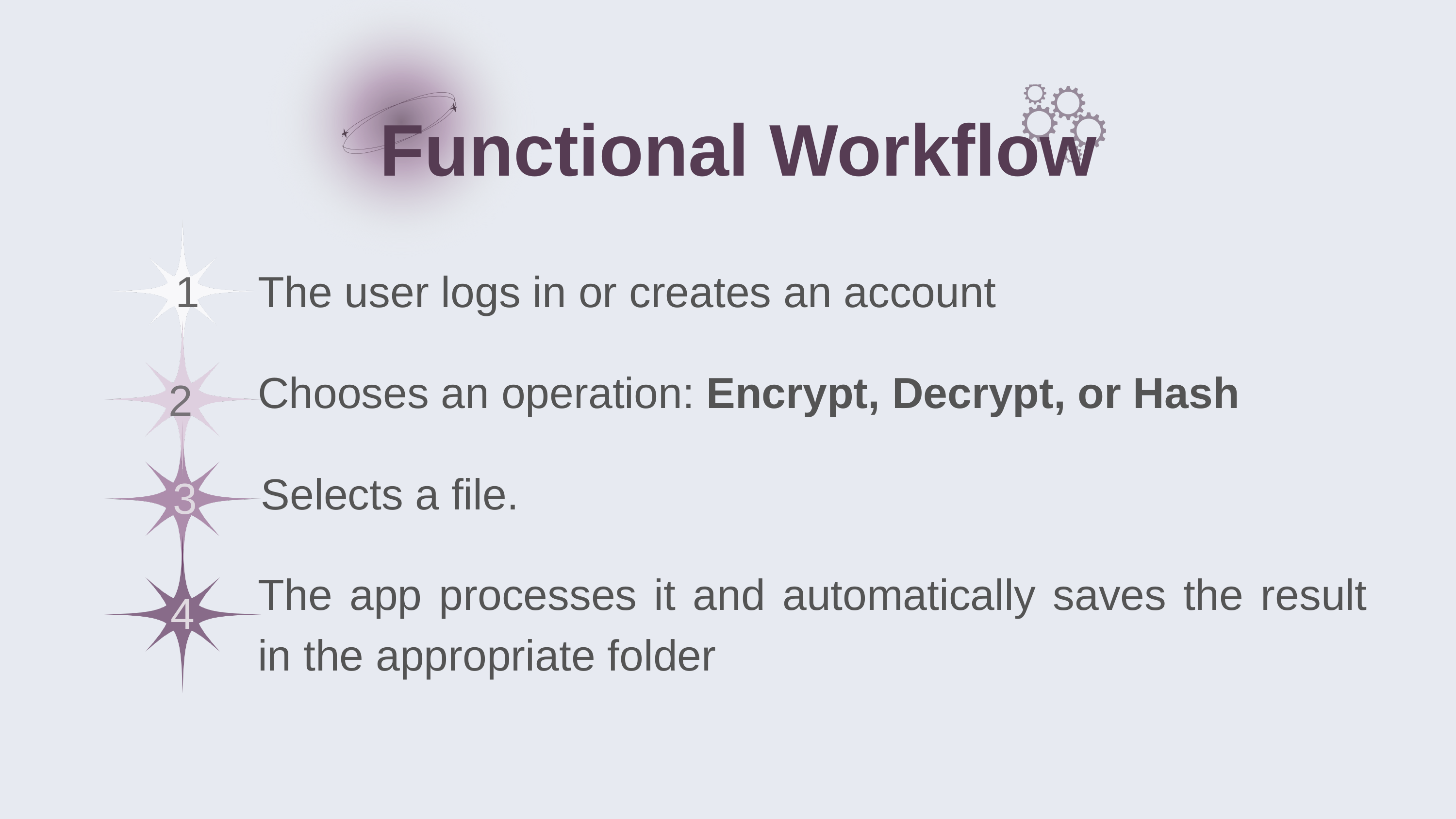

Functional Workflow

1
The user logs in or creates an account

Chooses an operation: Encrypt, Decrypt, or Hash
2

Selects a file.
3

The app processes it and automatically saves the result in the appropriate folder
4